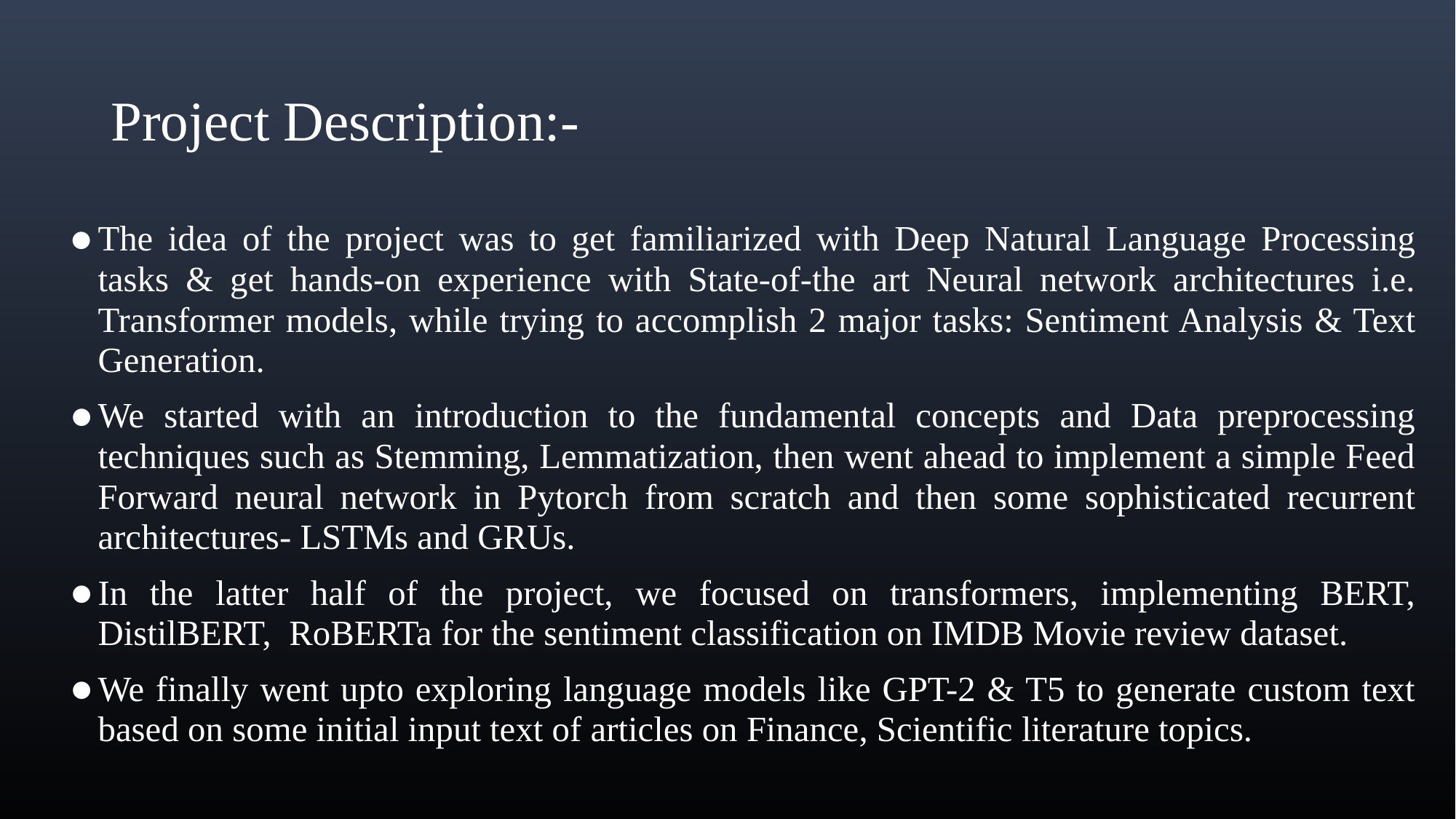

# Project Description:-

The idea of the project was to get familiarized with Deep Natural Language Processing tasks & get hands-on experience with State-of-the art Neural network architectures i.e. Transformer models, while trying to accomplish 2 major tasks: Sentiment Analysis & Text Generation.
We started with an introduction to the fundamental concepts and Data preprocessing techniques such as Stemming, Lemmatization, then went ahead to implement a simple Feed Forward neural network in Pytorch from scratch and then some sophisticated recurrent architectures- LSTMs and GRUs.
In the latter half of the project, we focused on transformers, implementing BERT, DistilBERT,  RoBERTa for the sentiment classification on IMDB Movie review dataset.
We finally went upto exploring language models like GPT-2 & T5 to generate custom text based on some initial input text of articles on Finance, Scientific literature topics.